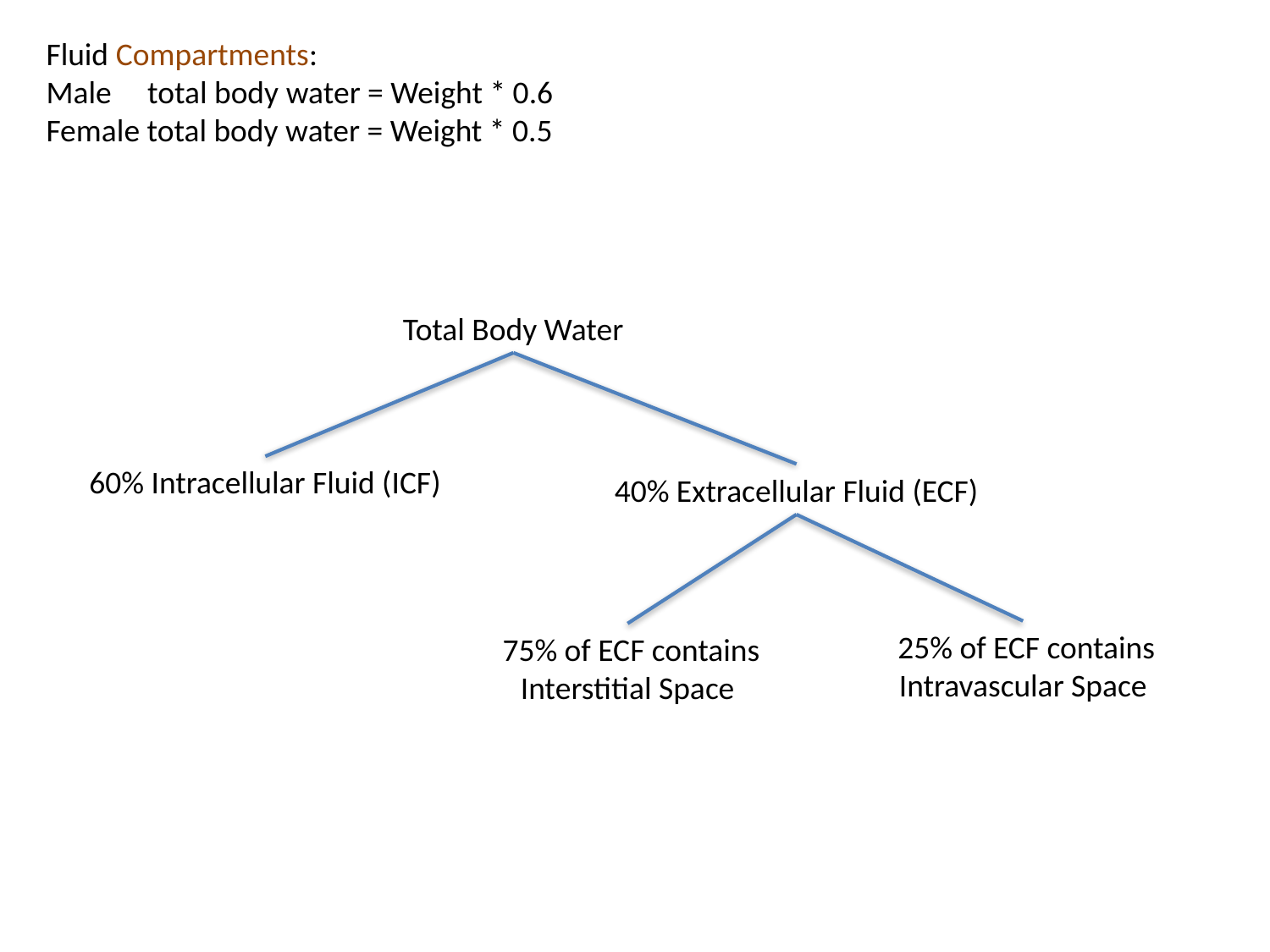

Fluid Compartments:
Male     total body water = Weight * 0.6
Female total body water = Weight * 0.5
Total Body Water
60% Intracellular Fluid (ICF)
40% Extracellular Fluid (ECF)
 25% of ECF contains
Intravascular Space
 75% of ECF contains
Interstitial Space